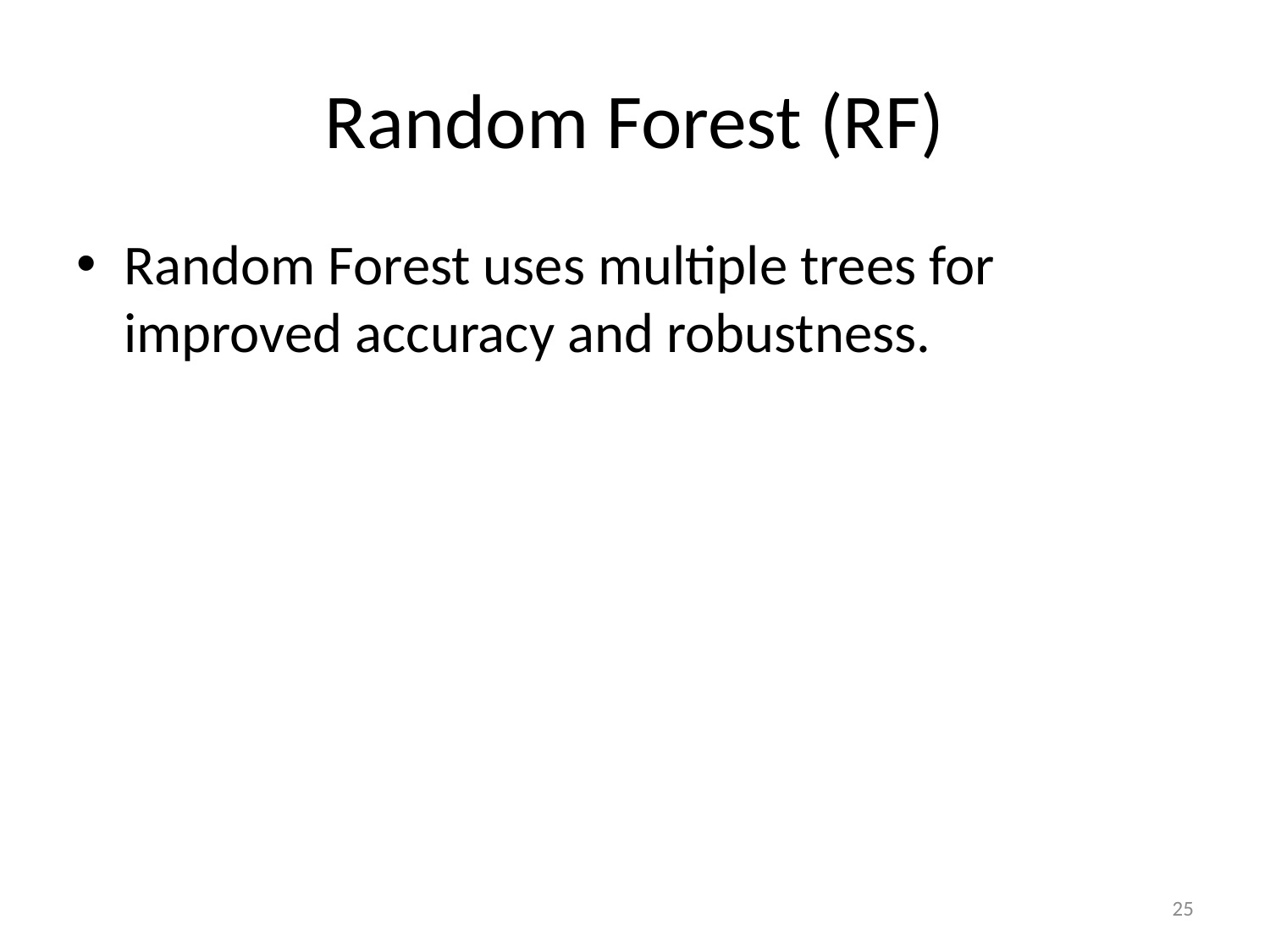

# Random Forest (RF)
Random Forest uses multiple trees for improved accuracy and robustness.

25